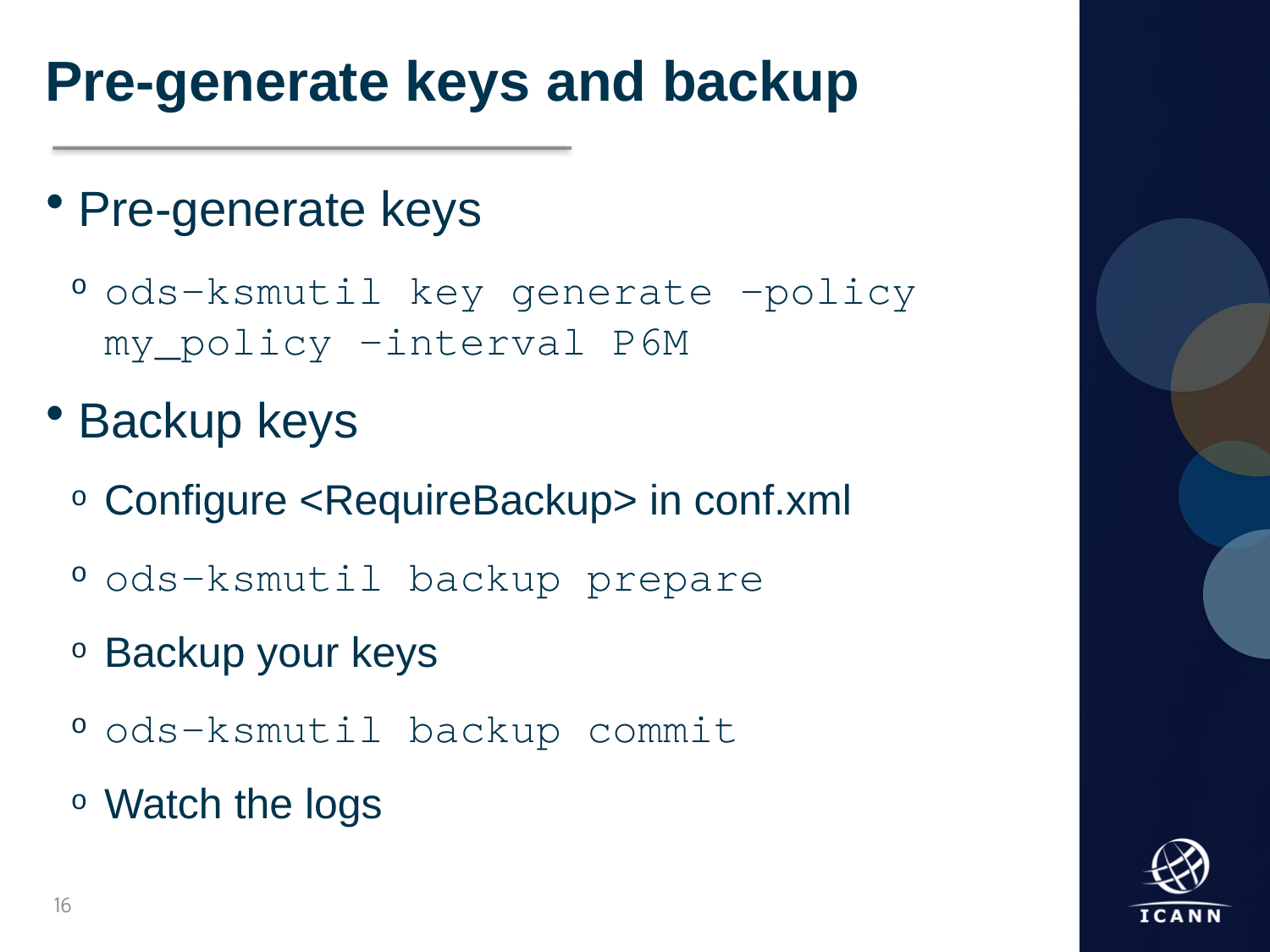

Pre-generate keys and backup
Pre-generate keys
ods-ksmutil key generate –policy my_policy –interval P6M
Backup keys
Configure <RequireBackup> in conf.xml
ods-ksmutil backup prepare
Backup your keys
ods-ksmutil backup commit
Watch the logs

16